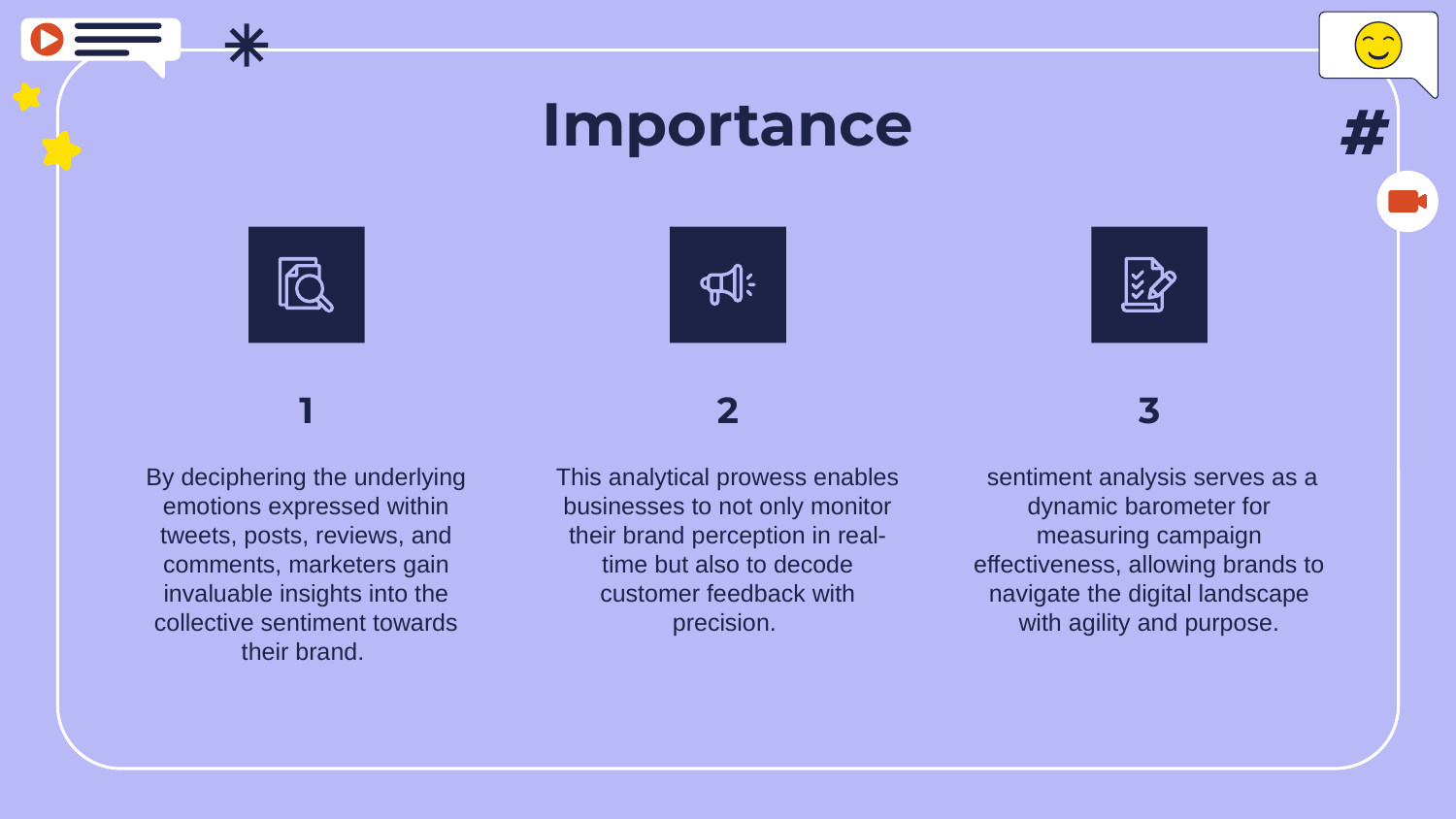

# Importance

1
2
3
By deciphering the underlying emotions expressed within tweets, posts, reviews, and comments, marketers gain invaluable insights into the collective sentiment towards their brand.
This analytical prowess enables businesses to not only monitor their brand perception in real-time but also to decode customer feedback with precision.
 sentiment analysis serves as a dynamic barometer for measuring campaign effectiveness, allowing brands to navigate the digital landscape with agility and purpose.